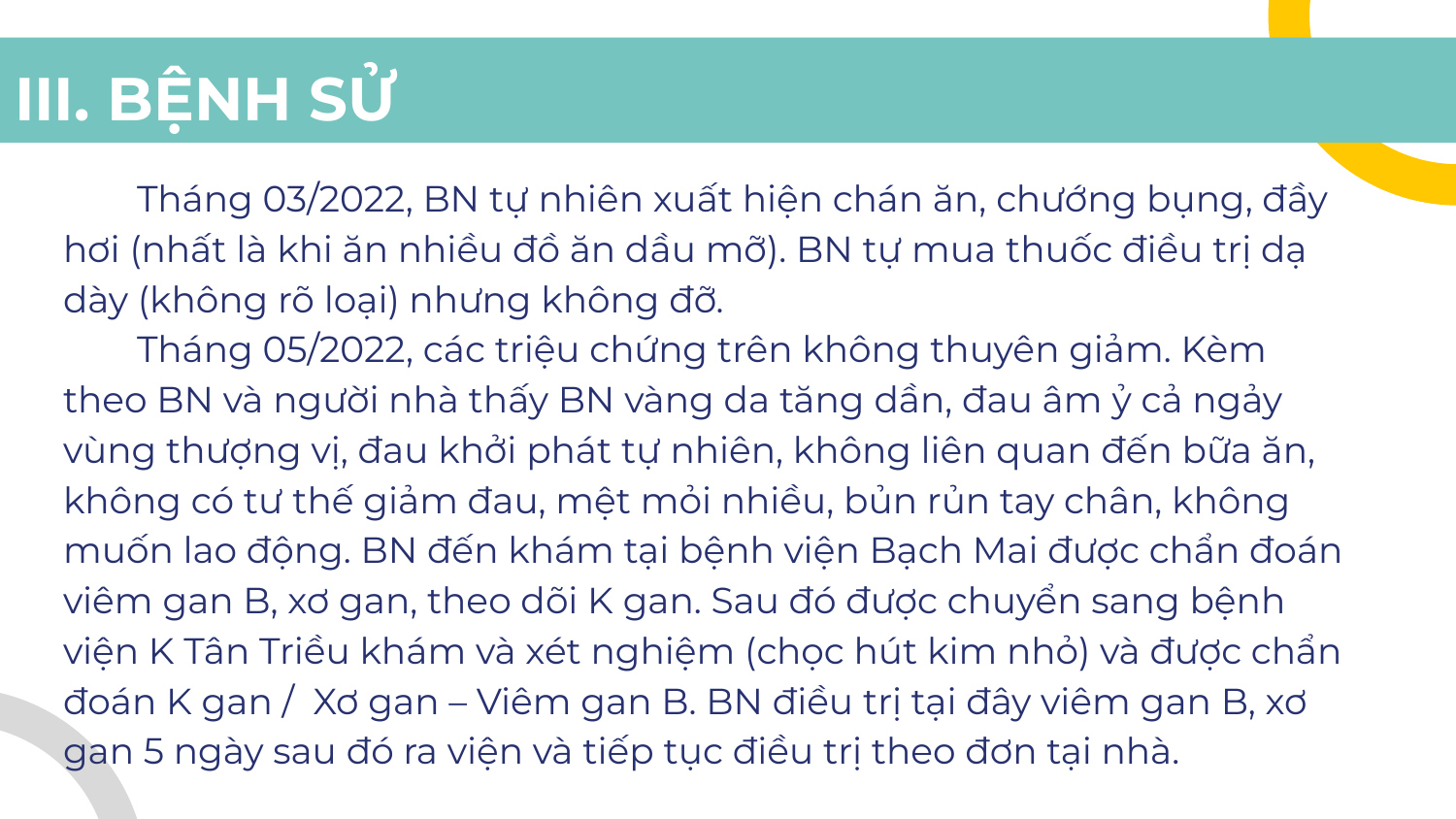

# III. BỆNH SỬ
Tháng 03/2022, BN tự nhiên xuất hiện chán ăn, chướng bụng, đầy hơi (nhất là khi ăn nhiều đồ ăn dầu mỡ). BN tự mua thuốc điều trị dạ dày (không rõ loại) nhưng không đỡ.
Tháng 05/2022, các triệu chứng trên không thuyên giảm. Kèm theo BN và người nhà thấy BN vàng da tăng dần, đau âm ỷ cả ngảy vùng thượng vị, đau khởi phát tự nhiên, không liên quan đến bữa ăn, không có tư thế giảm đau, mệt mỏi nhiều, bủn rủn tay chân, không muốn lao động. BN đến khám tại bệnh viện Bạch Mai được chẩn đoán viêm gan B, xơ gan, theo dõi K gan. Sau đó được chuyển sang bệnh viện K Tân Triều khám và xét nghiệm (chọc hút kim nhỏ) và được chẩn đoán K gan /  Xơ gan – Viêm gan B. BN điều trị tại đây viêm gan B, xơ gan 5 ngày sau đó ra viện và tiếp tục điều trị theo đơn tại nhà.